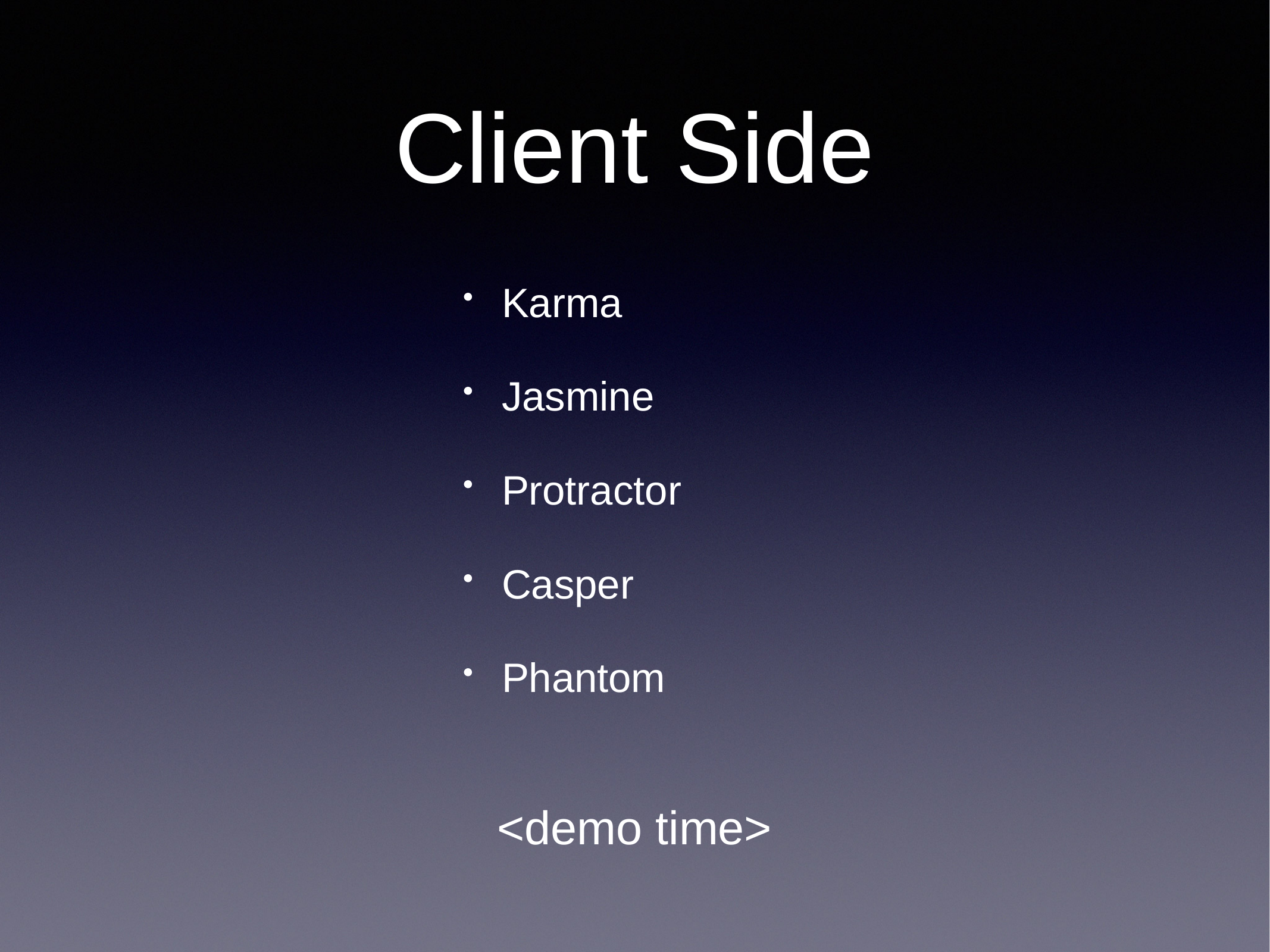

# Client Side
Karma
Jasmine
Protractor
Casper
Phantom
<demo time>